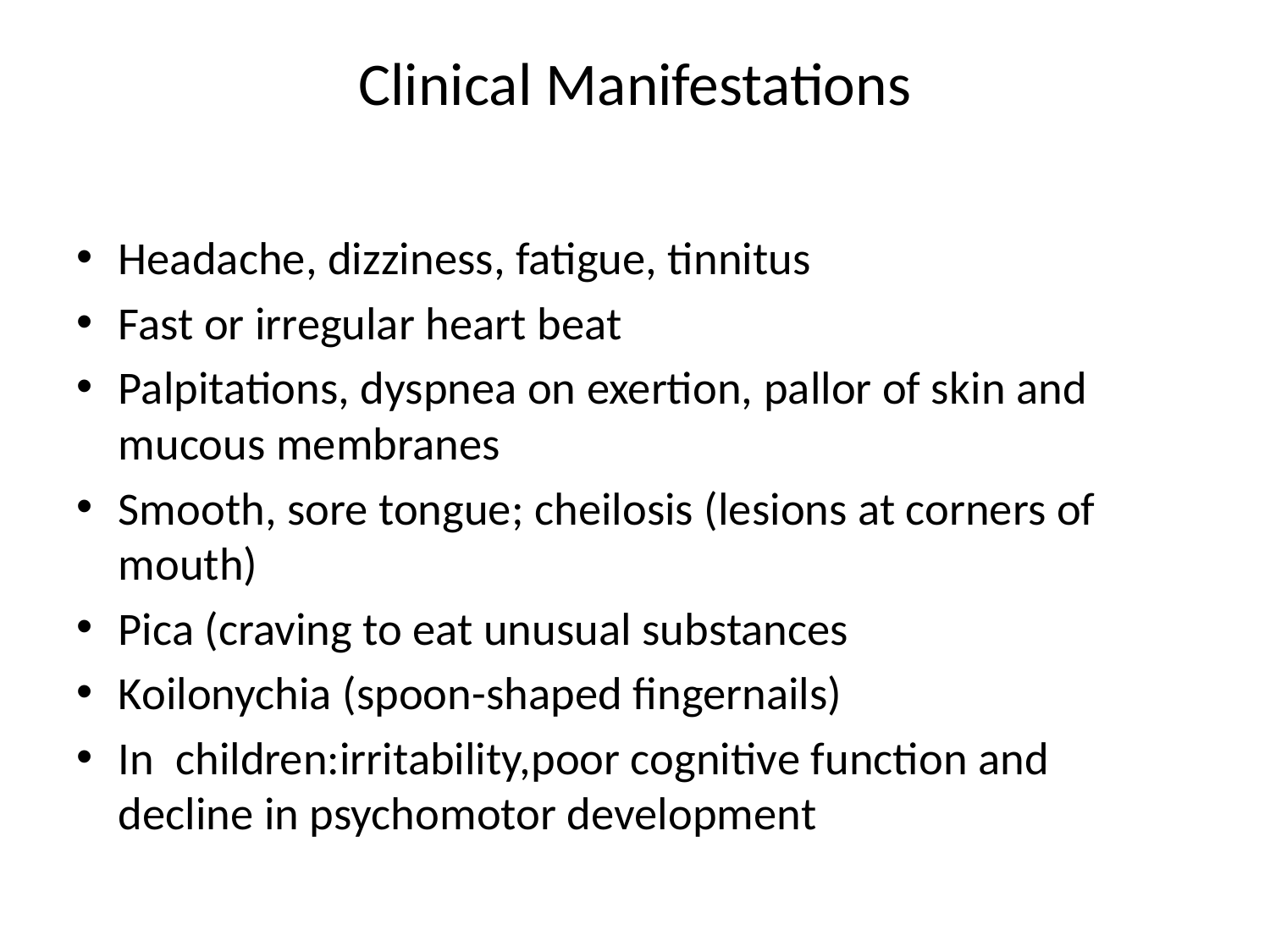

# Clinical Manifestations
Headache, dizziness, fatigue, tinnitus
Fast or irregular heart beat
Palpitations, dyspnea on exertion, pallor of skin and mucous membranes
Smooth, sore tongue; cheilosis (lesions at corners of mouth)
Pica (craving to eat unusual substances
Koilonychia (spoon-shaped fingernails)
In  children:irritability,poor cognitive function and decline in psychomotor development